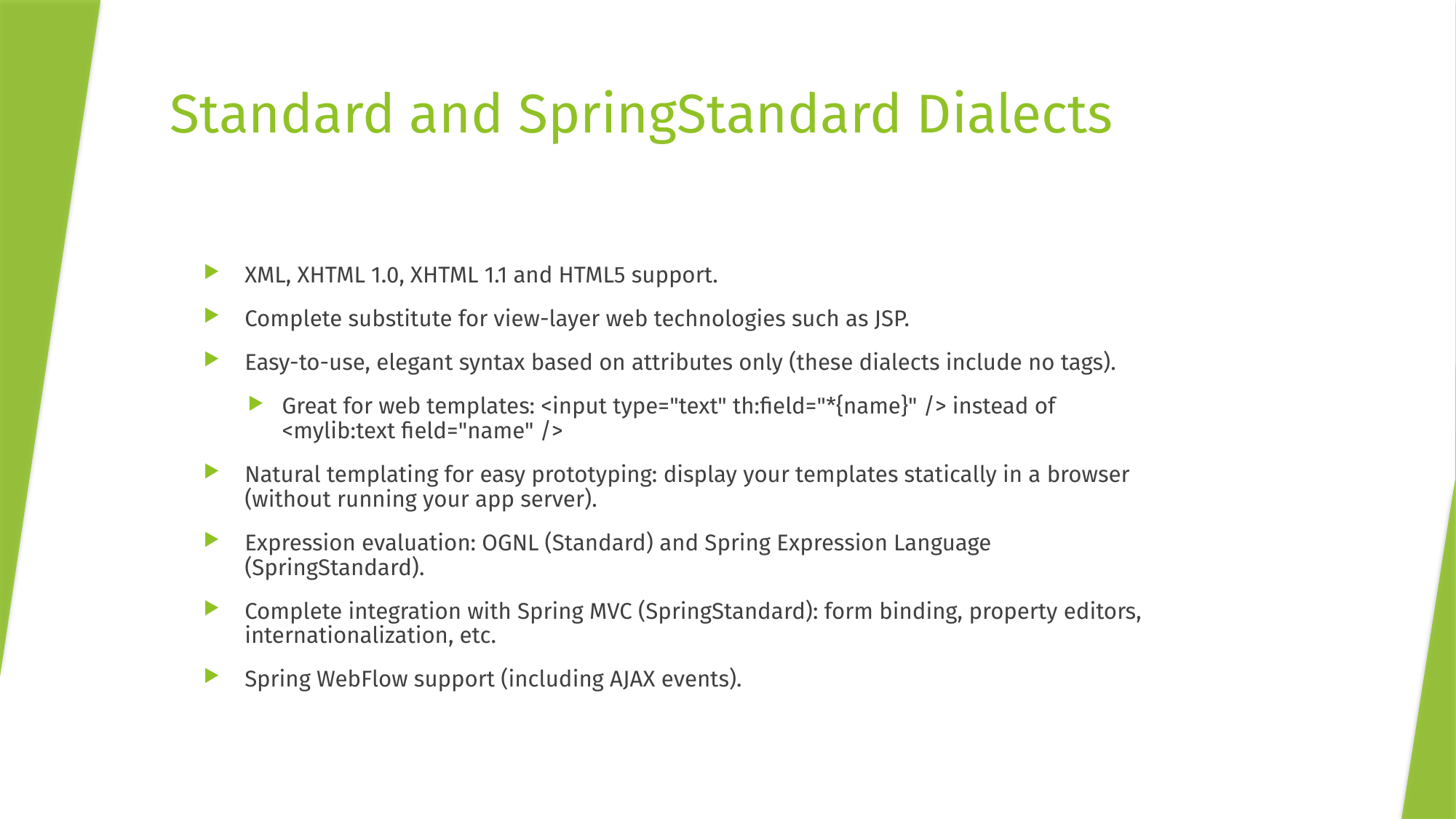

# Standard and SpringStandard Dialects
XML, XHTML 1.0, XHTML 1.1 and HTML5 support.
Complete substitute for view-layer web technologies such as JSP.
Easy-to-use, elegant syntax based on attributes only (these dialects include no tags).
Great for web templates: <input type="text" th:field="*{name}" /> instead of <mylib:text field="name" />
Natural templating for easy prototyping: display your templates statically in a browser (without running your app server).
Expression evaluation: OGNL (Standard) and Spring Expression Language (SpringStandard).
Complete integration with Spring MVC (SpringStandard): form binding, property editors, internationalization, etc.
Spring WebFlow support (including AJAX events).